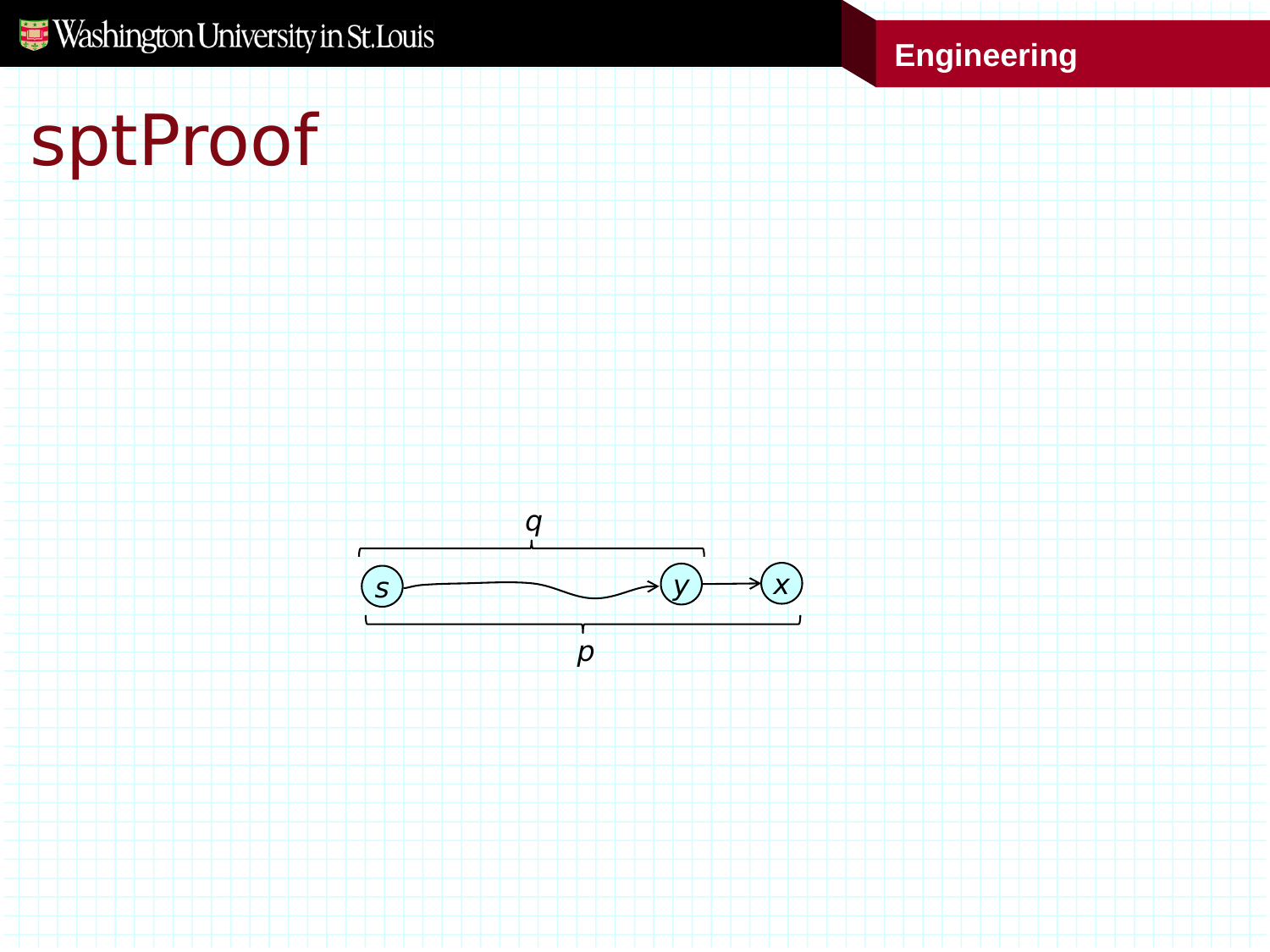

# sptProof

q
x
y
s

p